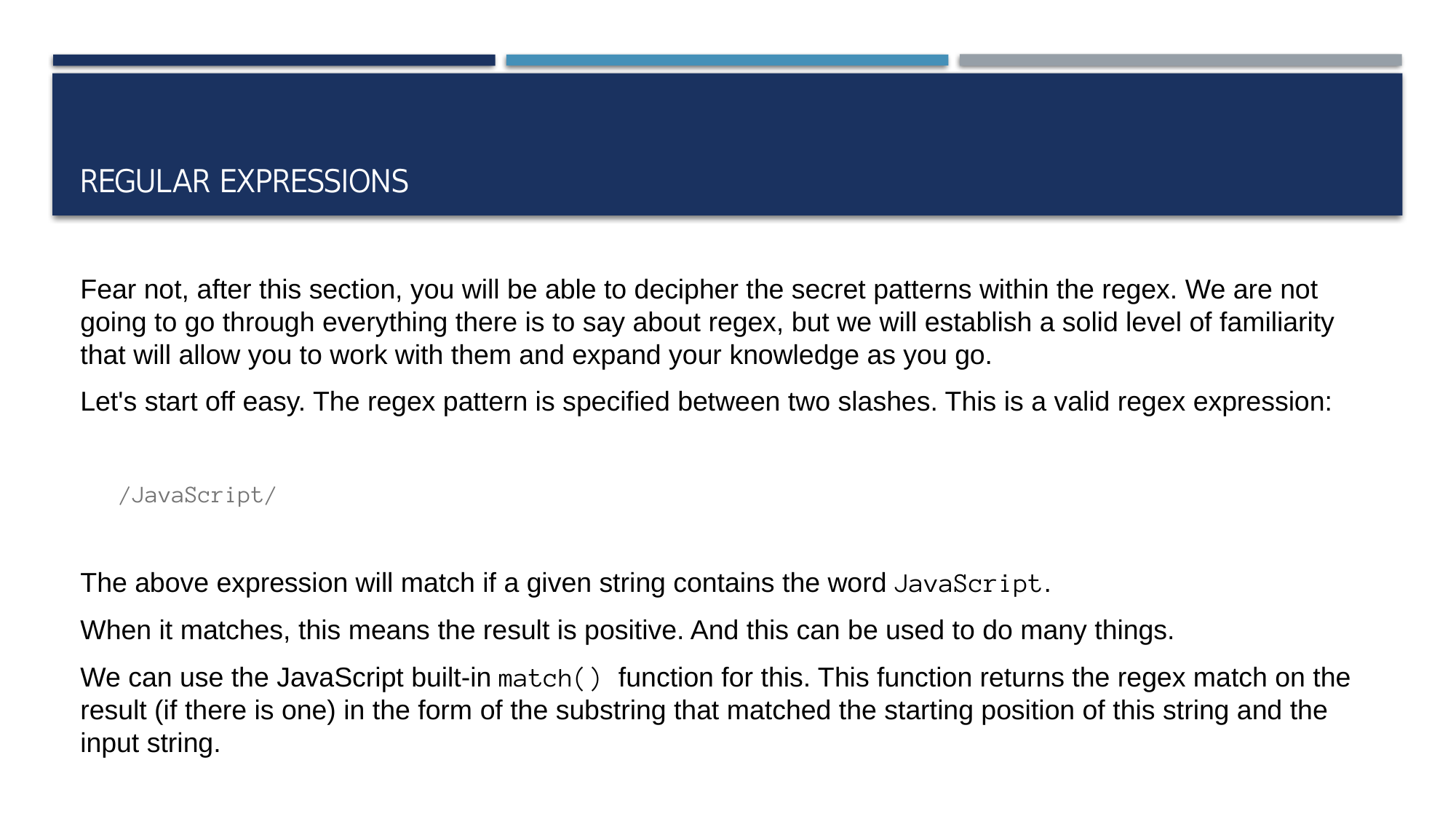

# Regular expressions
Fear not, after this section, you will be able to decipher the secret patterns within the regex. We are not going to go through everything there is to say about regex, but we will establish a solid level of familiarity that will allow you to work with them and expand your knowledge as you go.
Let's start off easy. The regex pattern is specified between two slashes. This is a valid regex expression:

/JavaScript/

The above expression will match if a given string contains the word JavaScript.
When it matches, this means the result is positive. And this can be used to do many things.
We can use the JavaScript built-in match() function for this. This function returns the regex match on the result (if there is one) in the form of the substring that matched the starting position of this string and the input string.